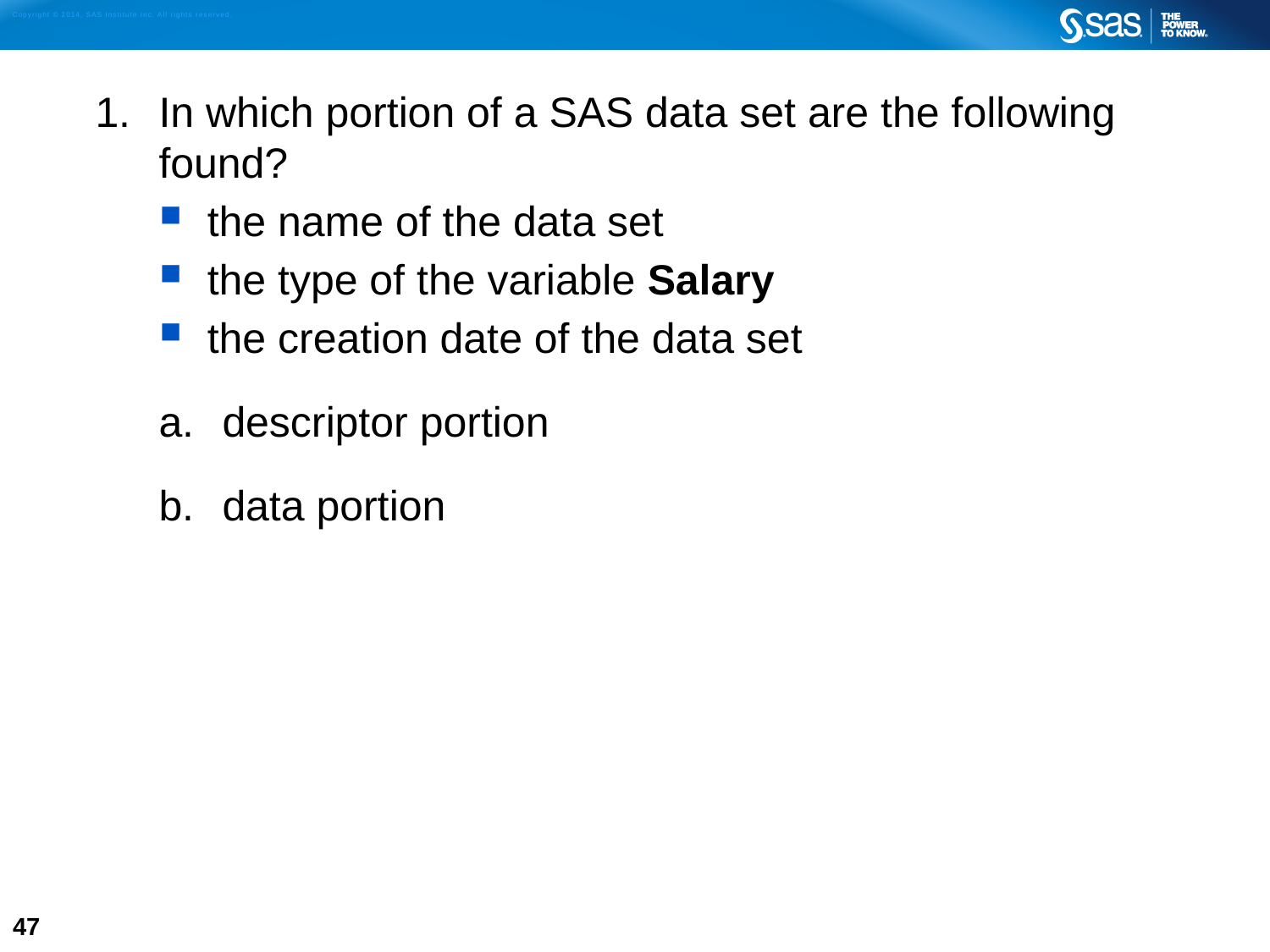

In which portion of a SAS data set are the following found?
the name of the data set
the type of the variable Salary
the creation date of the data set
descriptor portion
data portion